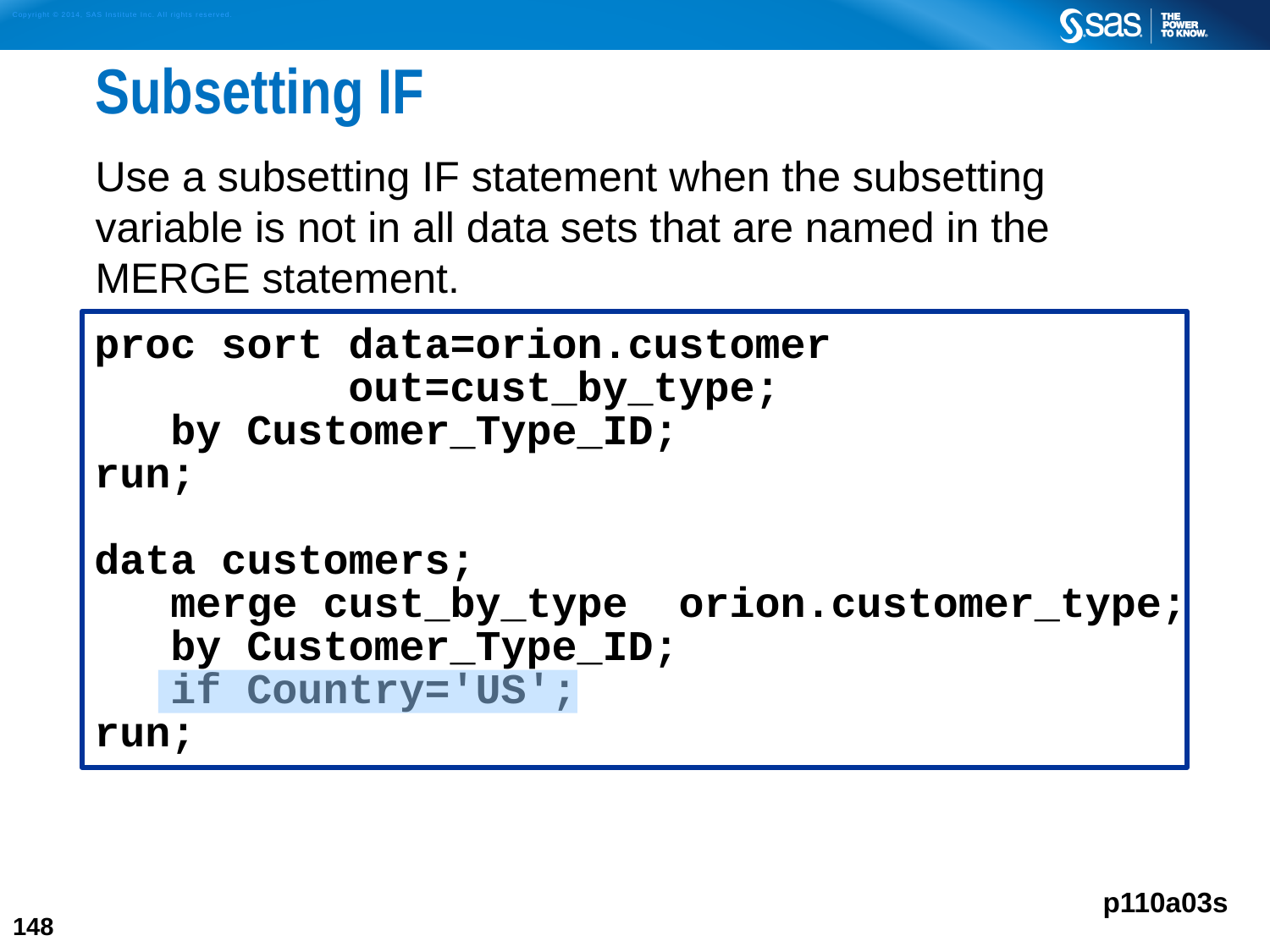

# Subsetting IF
Use a subsetting IF statement when the subsetting variable is not in all data sets that are named in the MERGE statement.
proc sort data=orion.customer
          out=cust_by_type;
   by Customer_Type_ID;
run;

data customers;
   merge cust_by_type  orion.customer_type;
   by Customer_Type_ID;
   if Country='US';
run;

p110a03s
148